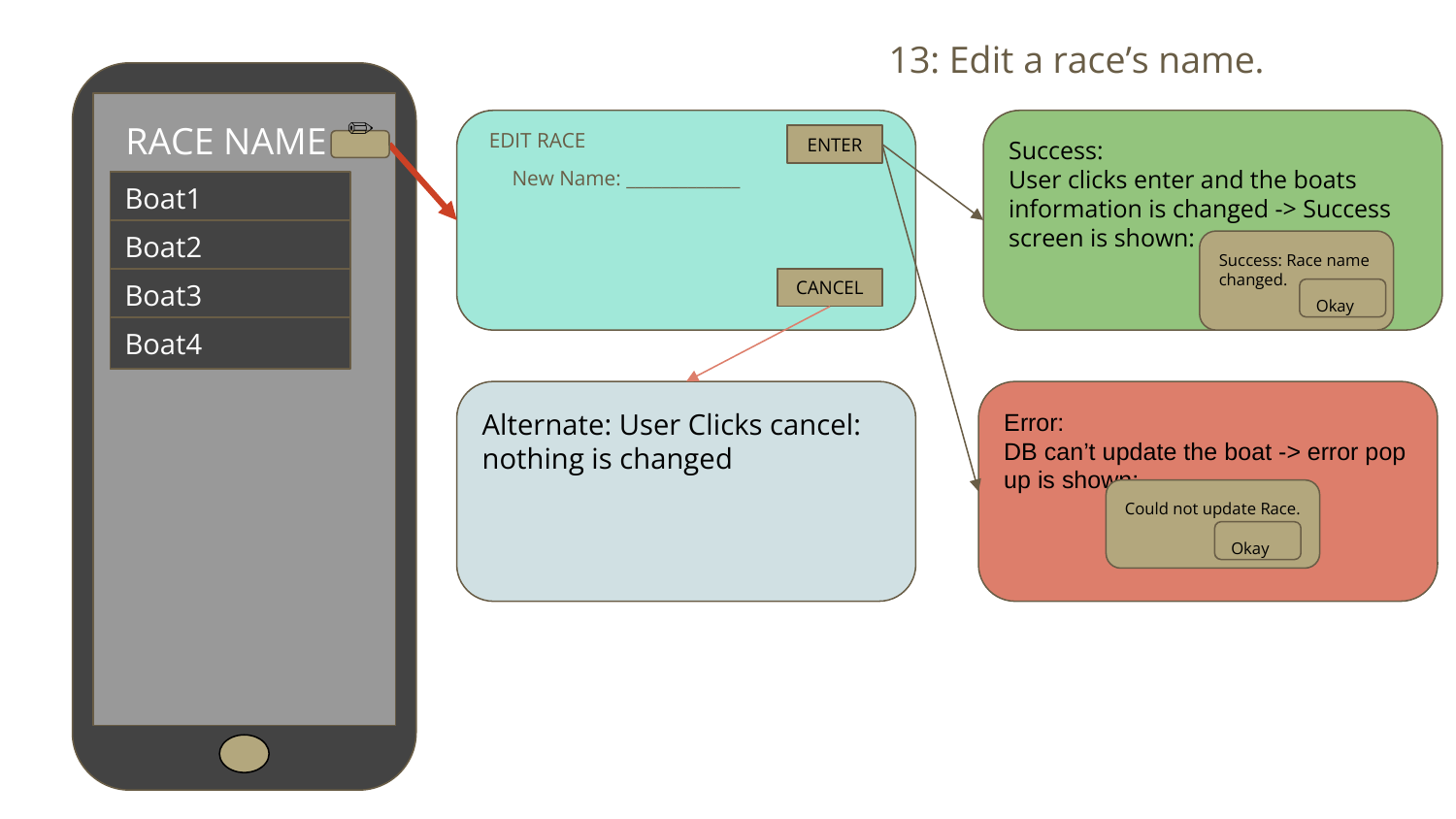

13: Edit a race’s name.

RACE NAME

Success:
User clicks enter and the boats information is changed -> Success screen is shown:
EDIT RACE
ENTER
✏️
New Name: _____________

Boat1
Boat2
Success: Race name changed.
Boat3
CANCEL
Okay
Boat4
Alternate: User Clicks cancel: nothing is changed
Error:
DB can’t update the boat -> error pop up is shown:
Could not update Race.
Okay